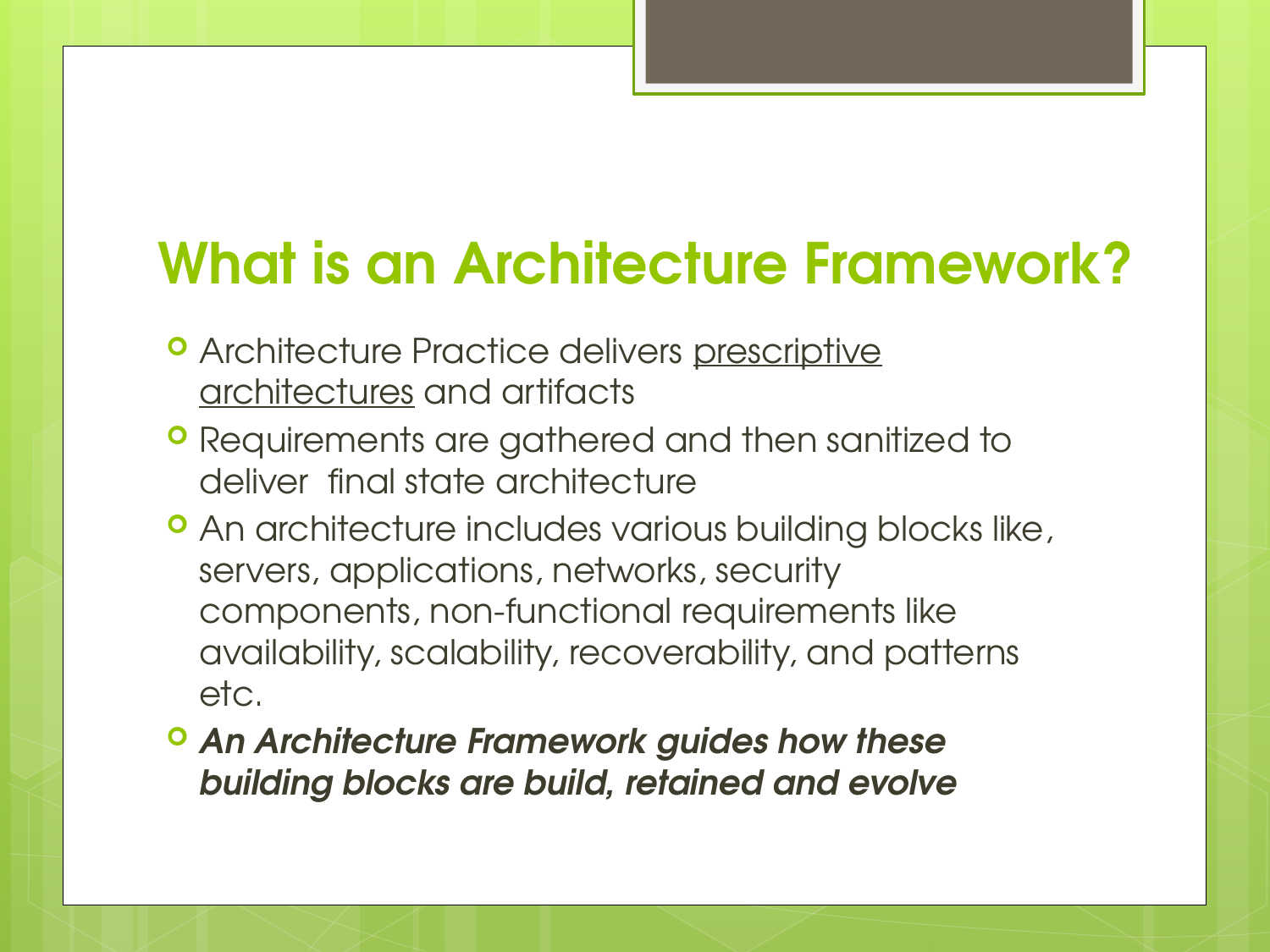

# What is an Architecture Framework?
Architecture Practice delivers prescriptive architectures and artifacts
Requirements are gathered and then sanitized to deliver  final state architecture
An architecture includes various building blocks like, servers, applications, networks, security components, non-functional requirements like availability, scalability, recoverability, and patterns etc.
An Architecture Framework guides how these building blocks are build, retained and evolve